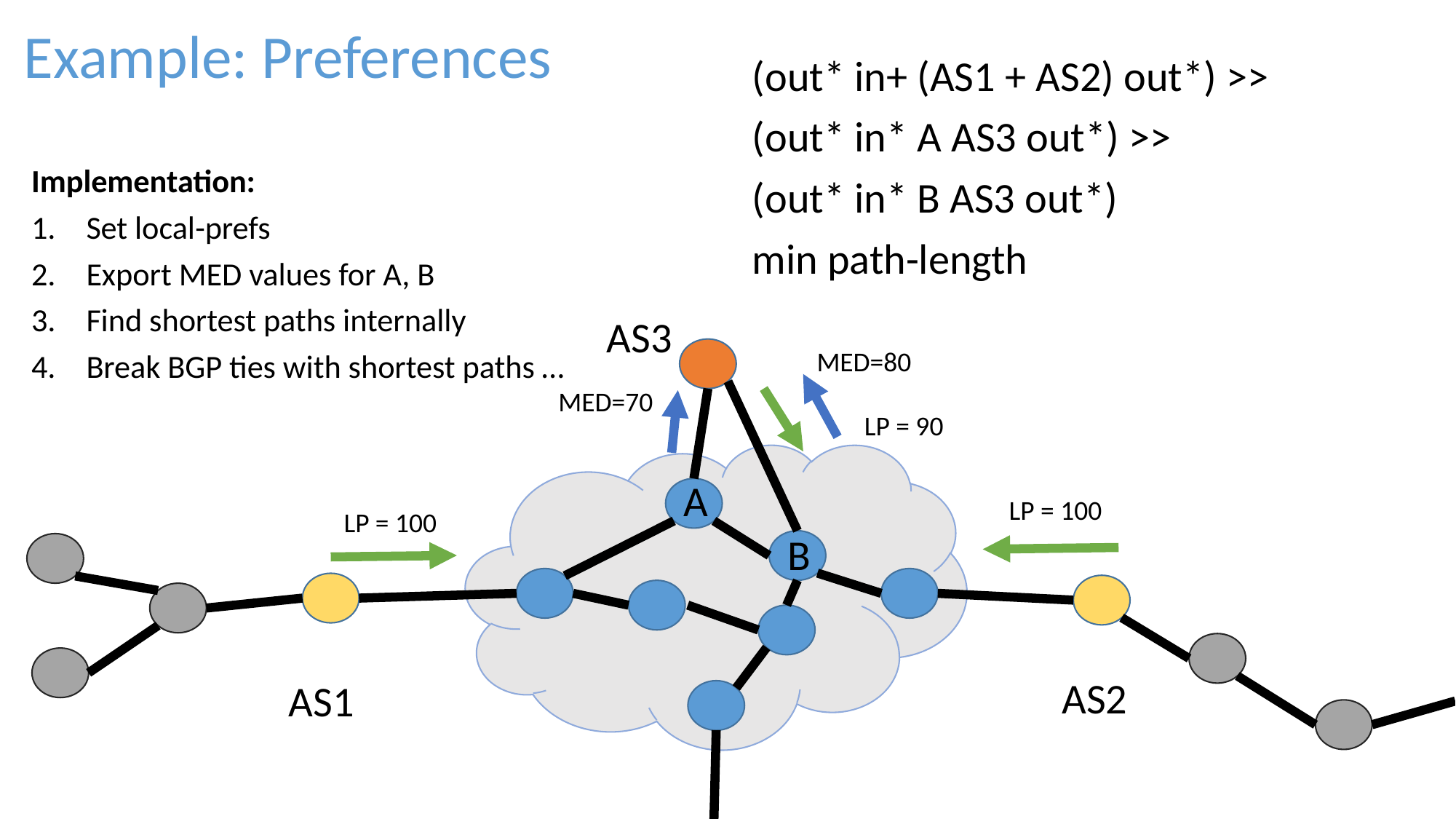

Example: Preferences
(out* in+ (AS1 + AS2) out*) >>
(out* in* A AS3 out*) >>
(out* in* B AS3 out*)
min path-length
Implementation:
Set local-prefs
Export MED values for A, B
Find shortest paths internally
Break BGP ties with shortest paths …

AS3

MED=80
MED=70
LP = 90

A

LP = 100
LP = 100
B

AS2
AS1